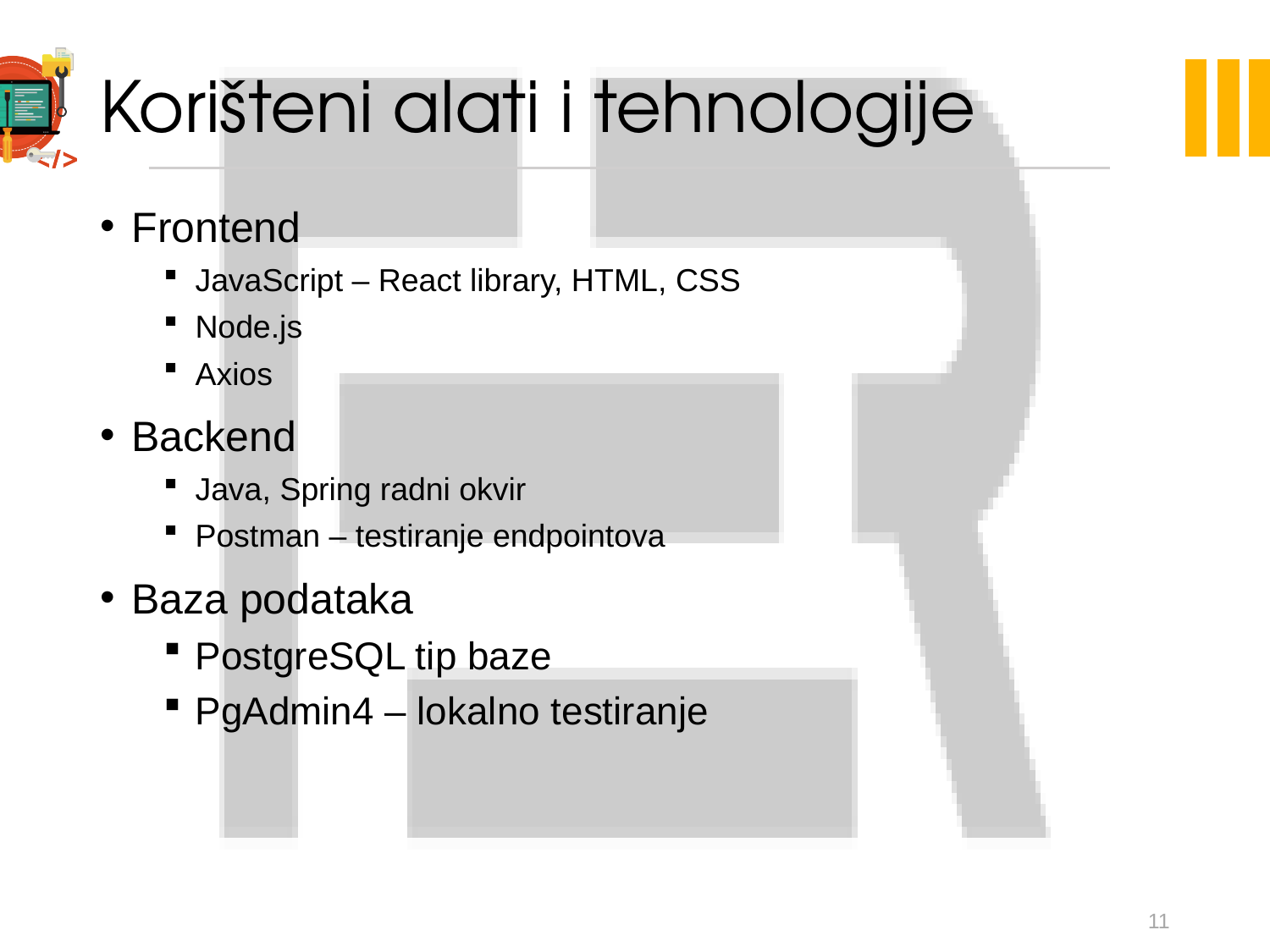

# Korišteni alati i tehnologije
Frontend
JavaScript – React library, HTML, CSS
Node.js
Axios
Backend
Java, Spring radni okvir
Postman – testiranje endpointova
Baza podataka
PostgreSQL tip baze
PgAdmin4 – lokalno testiranje

11